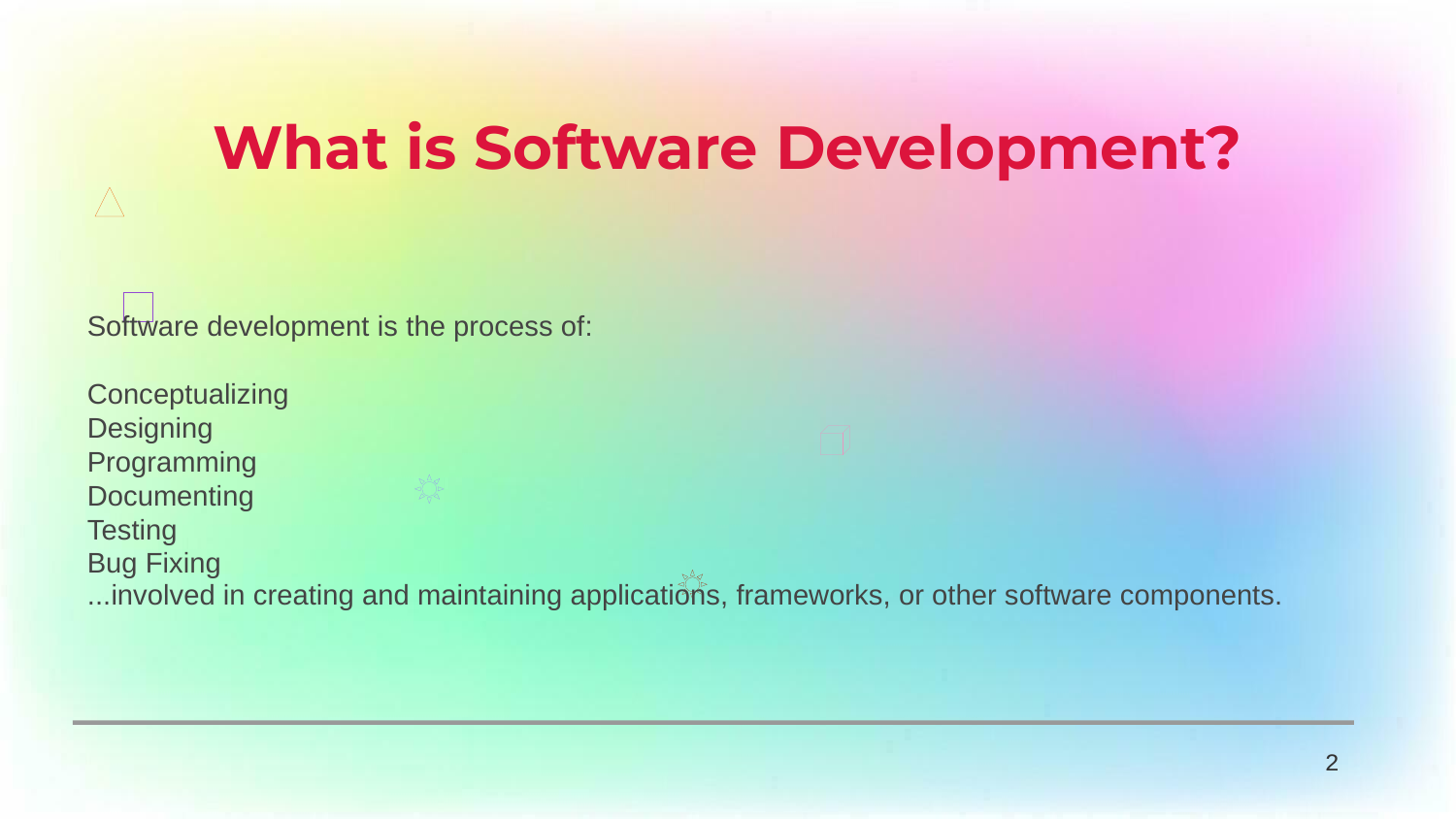

What is Software Development?

Software development is the process of:

Conceptualizing
Designing
Programming
Documenting
Testing
Bug Fixing
...involved in creating and maintaining applications, frameworks, or other software components.

2